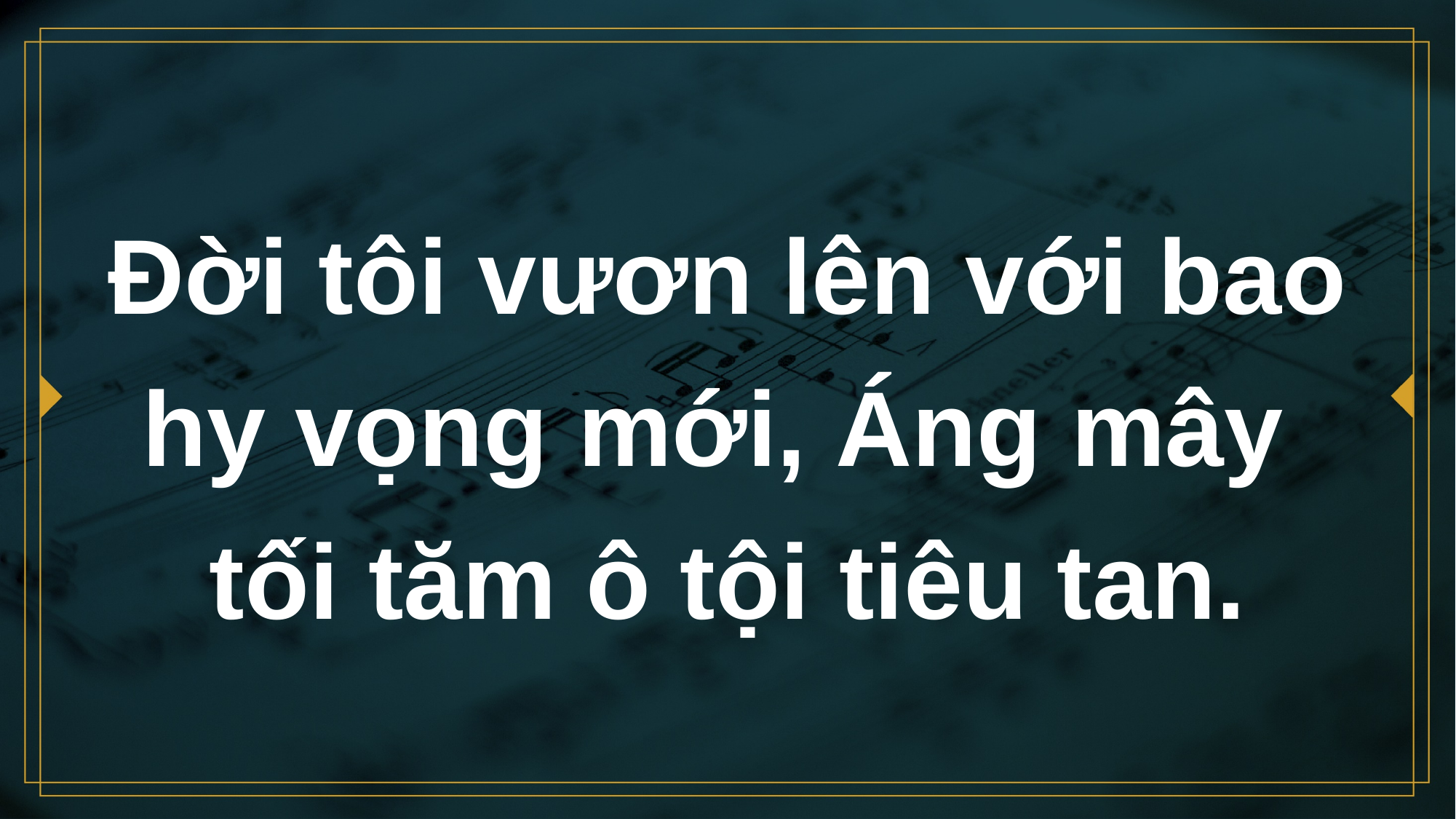

# Ðời tôi vươn lên với bao hy vọng mới, Áng mây tối tăm ô tội tiêu tan.